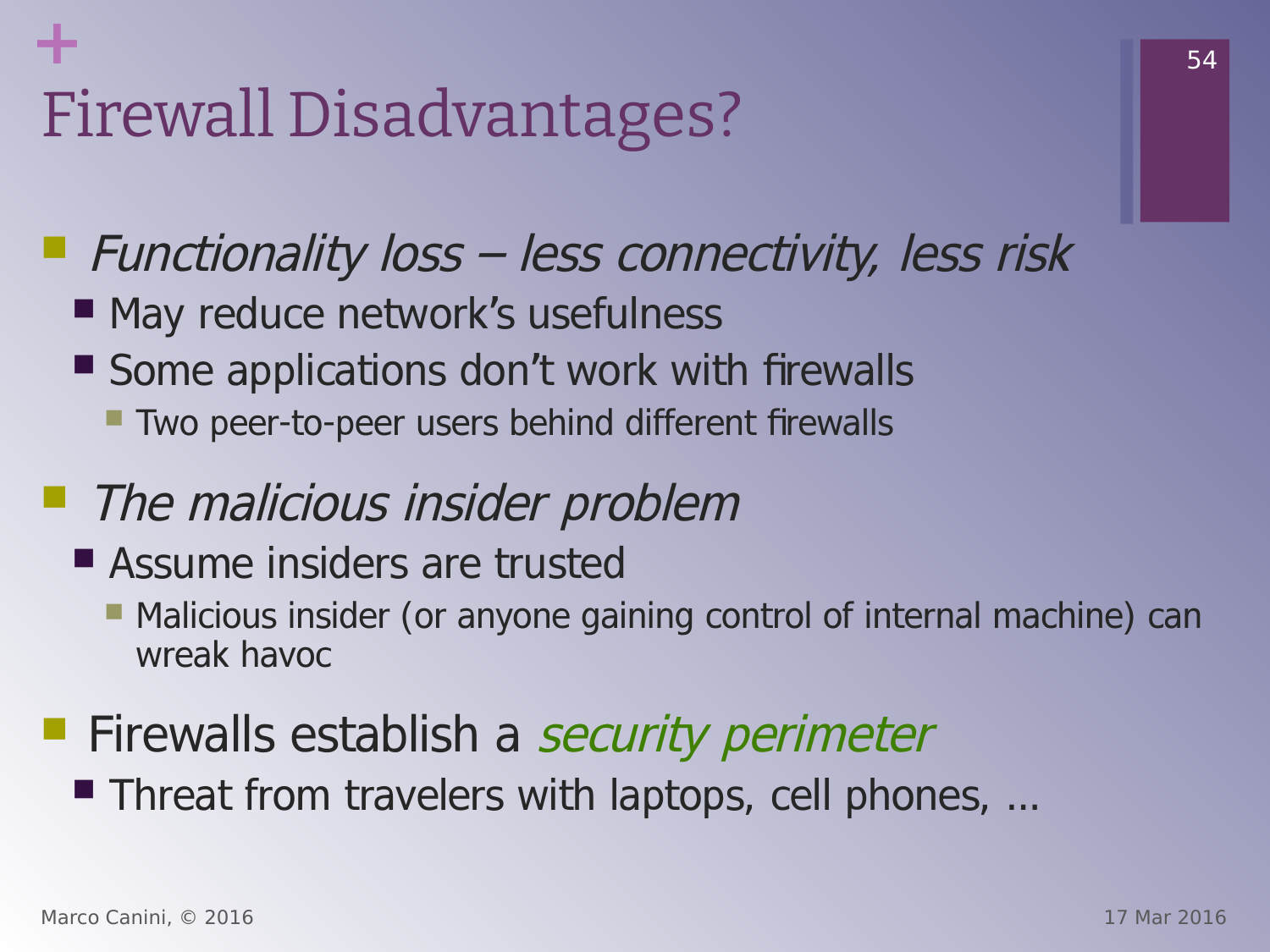

54
# Firewall Disadvantages?
Functionality loss – less connectivity, less risk
May reduce network’s usefulness
Some applications don’t work with firewalls
Two peer-to-peer users behind different firewalls
The malicious insider problem
Assume insiders are trusted
Malicious insider (or anyone gaining control of internal machine) can wreak havoc
Firewalls establish a security perimeter
Threat from travelers with laptops, cell phones, …
Marco Canini, © 2016
17 Mar 2016